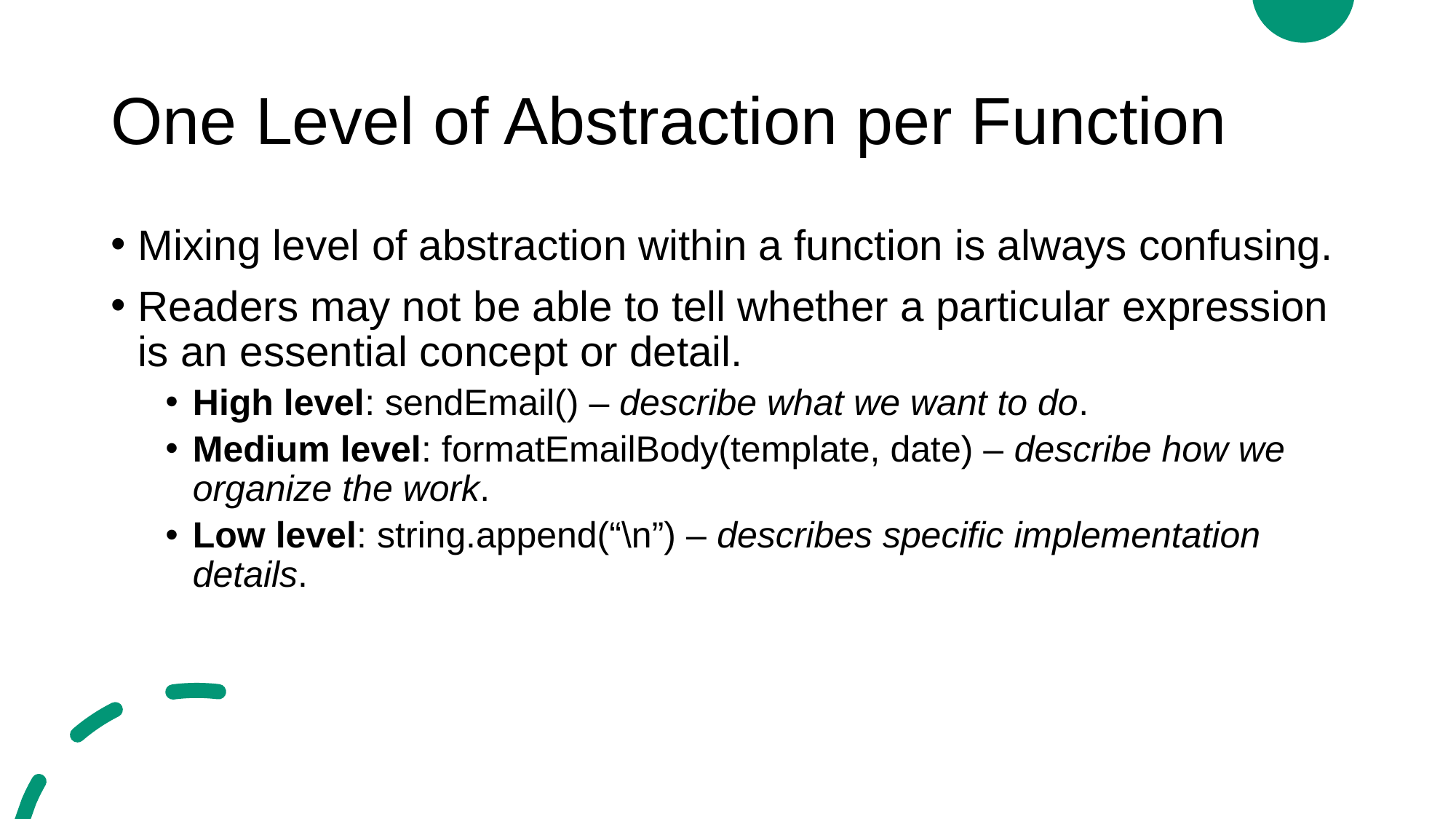

# One Level of Abstraction per Function
Mixing level of abstraction within a function is always confusing.
Readers may not be able to tell whether a particular expression is an essential concept or detail.
High level: sendEmail() – describe what we want to do.
Medium level: formatEmailBody(template, date) – describe how we organize the work.
Low level: string.append(“\n”) – describes specific implementation details.